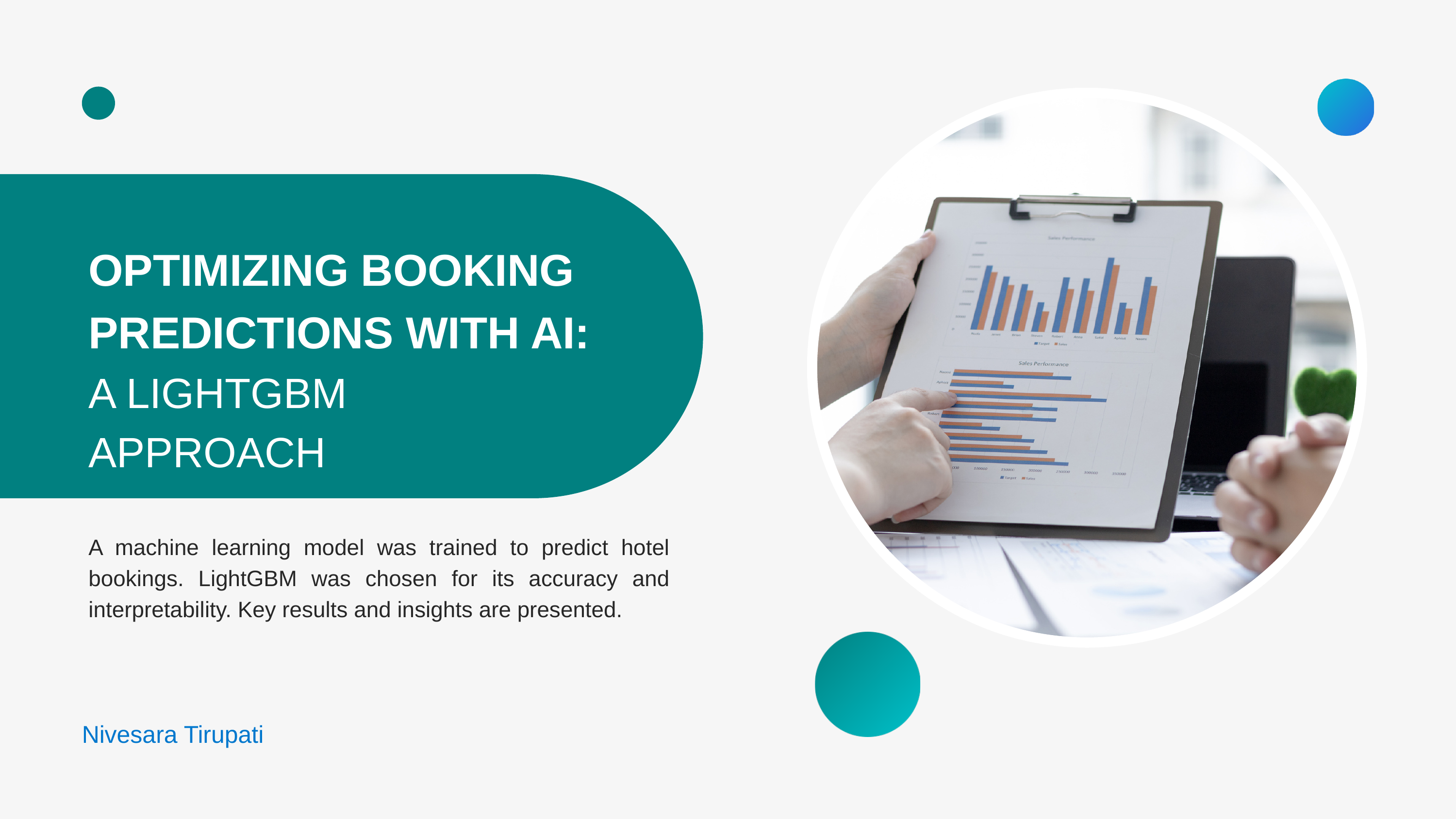

OPTIMIZING BOOKING PREDICTIONS WITH AI:
A LIGHTGBM APPROACH
A machine learning model was trained to predict hotel bookings. LightGBM was chosen for its accuracy and interpretability. Key results and insights are presented.

Nivesara Tirupati